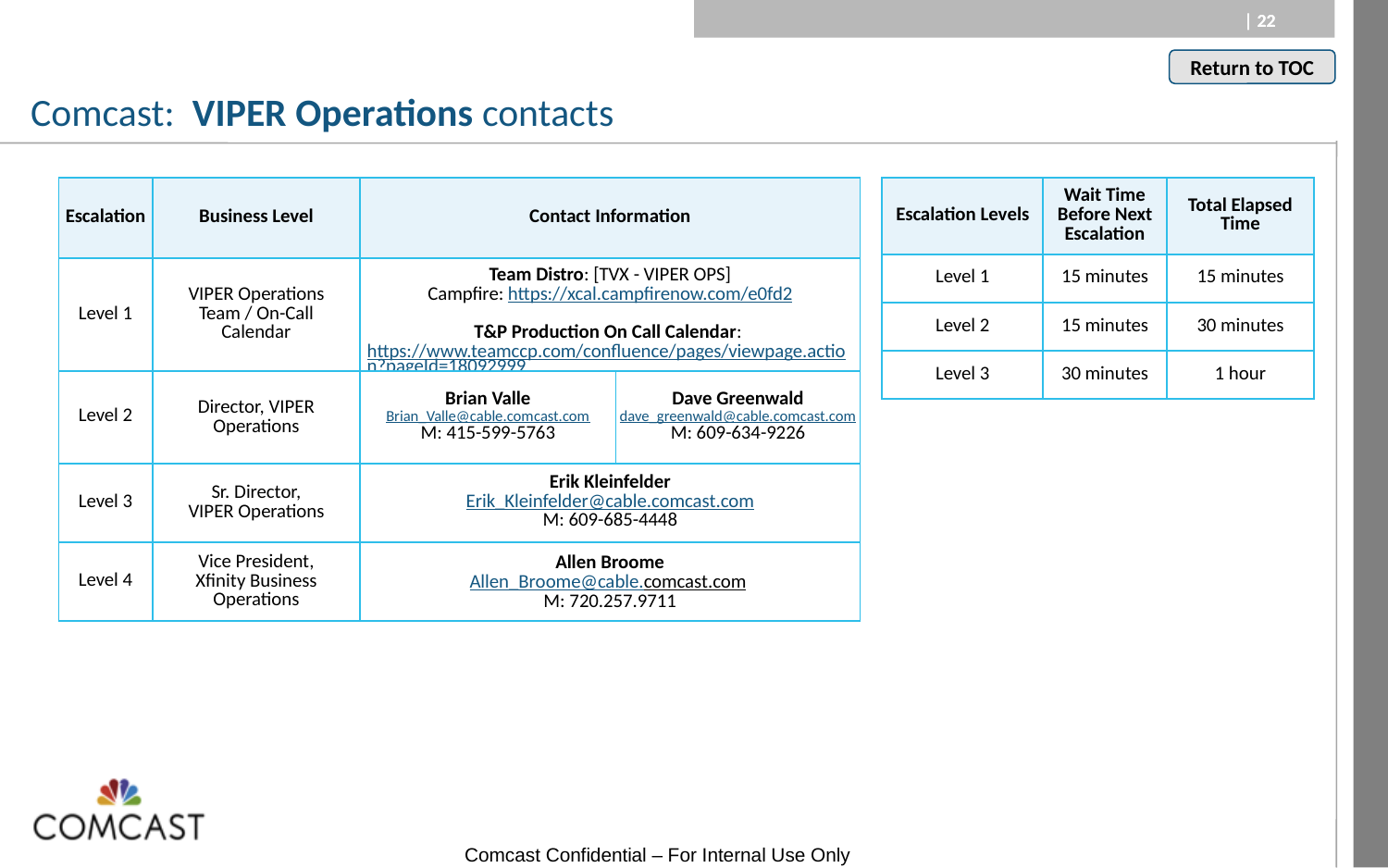

# Comcast:  VIPER Operations contacts
| Escalation | Business Level | Contact Information |  |
| --- | --- | --- | --- |
| Level 1 | VIPER Operations Team / On-Call Calendar | Team Distro: [TVX - VIPER OPS] Campfire: https://xcal.campfirenow.com/e0fd2 T&P Production On Call Calendar: https://www.teamccp.com/confluence/pages/viewpage.action?pageId=18092999 |  |
| Level 2 | Director, VIPER Operations | Brian Valle Brian\_Valle@cable.comcast.com M: 415-599-5763 | Dave Greenwald dave\_greenwald@cable.comcast.com M: 609-634-9226 |
| Level 3 | Sr. Director, VIPER Operations | Erik Kleinfelder Erik\_Kleinfelder@cable.comcast.com M: 609-685-4448 |  |
| Level 4 | Vice President, Xfinity Business Operations | Allen Broome Allen\_Broome@cable.comcast.com M: 720.257.9711 |  |
| Escalation Levels | Wait Time Before Next Escalation | Total Elapsed Time |
| --- | --- | --- |
| Level 1 | 15 minutes | 15 minutes |
| Level 2 | 15 minutes | 30 minutes |
| Level 3 | 30 minutes | 1 hour |